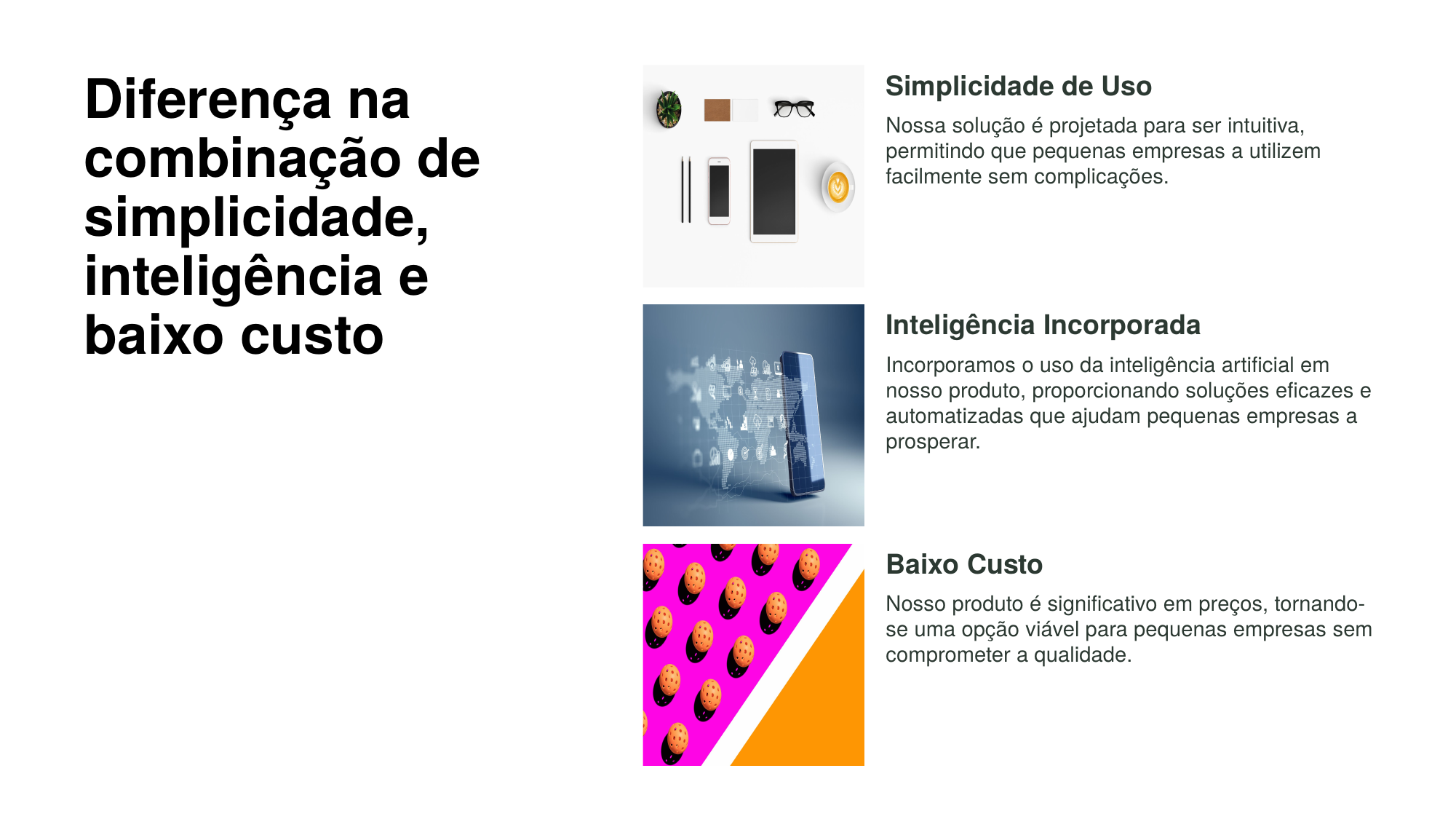

# Diferença na combinação de simplicidade, inteligência e baixo custo
Simplicidade de Uso
Nossa solução é projetada para ser intuitiva, permitindo que pequenas empresas a utilizem facilmente sem complicações.
Inteligência Incorporada
Incorporamos o uso da inteligência artificial em nosso produto, proporcionando soluções eficazes e automatizadas que ajudam pequenas empresas a prosperar.
Baixo Custo
Nosso produto é significativo em preços, tornando-se uma opção viável para pequenas empresas sem comprometer a qualidade.